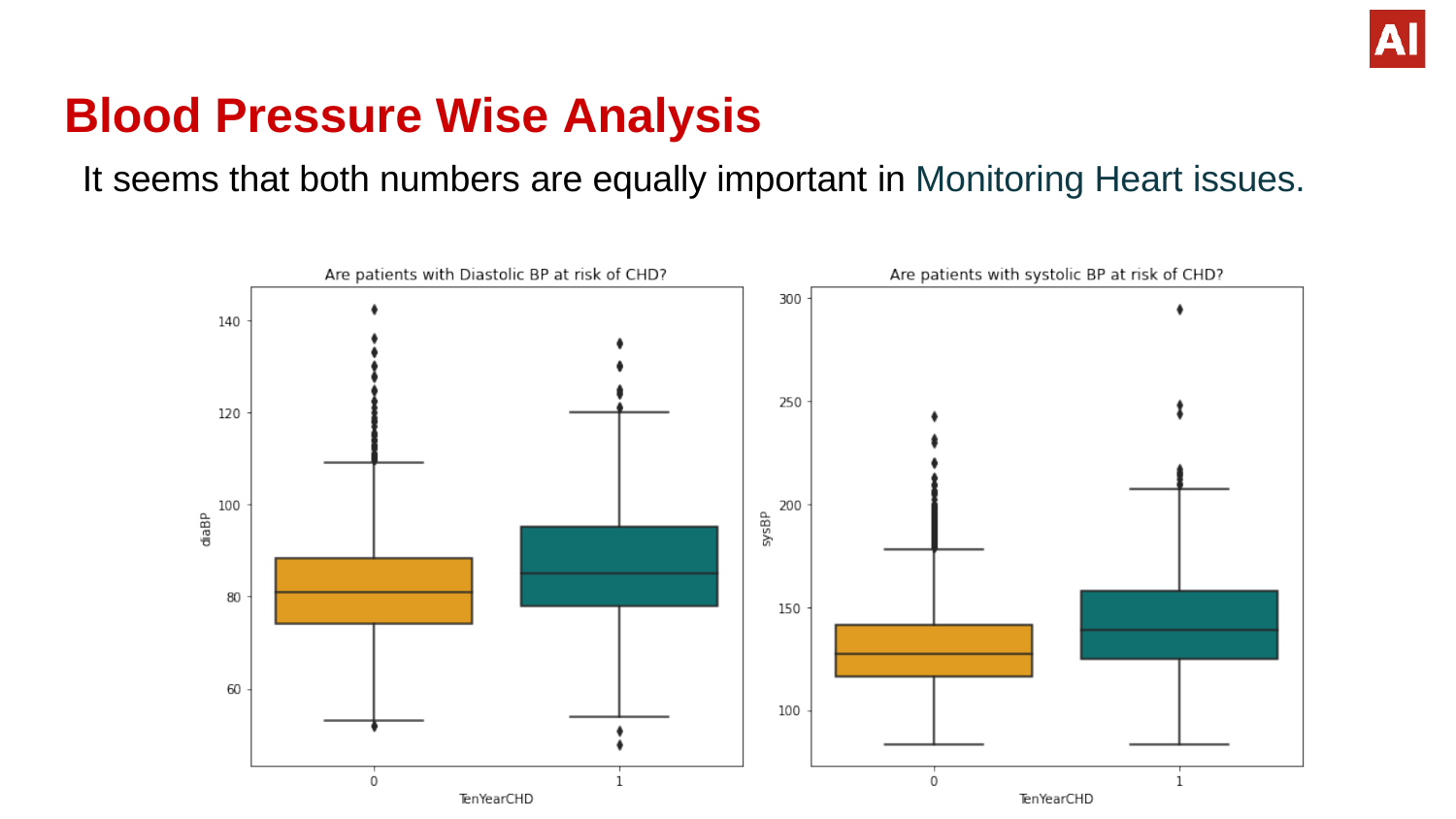

# Blood Pressure Wise Analysis
It seems that both numbers are equally important in Monitoring Heart issues.